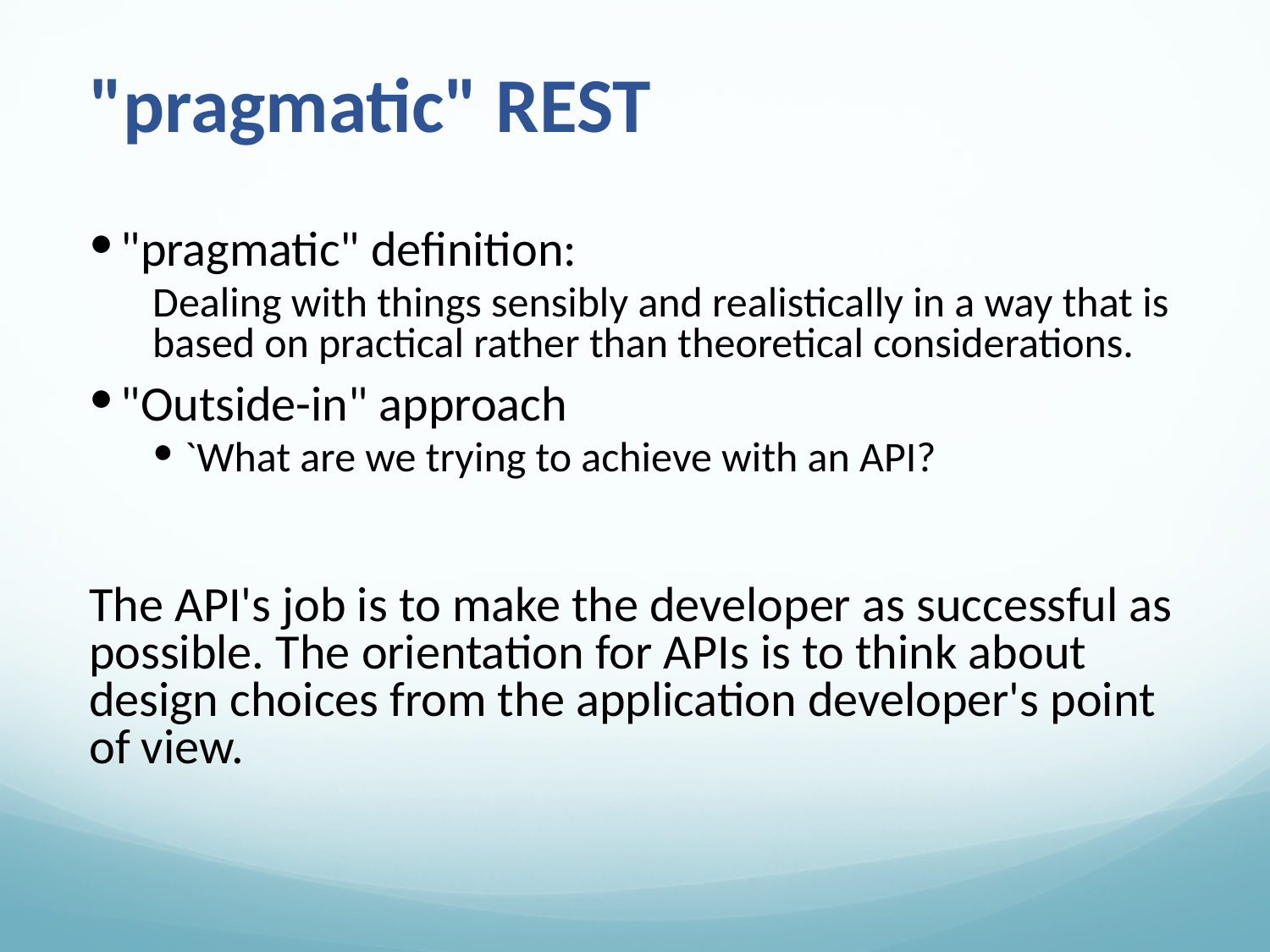

# "pragmatic" REST
"pragmatic" definition:
Dealing with things sensibly and realistically in a way that is based on practical rather than theoretical considerations.
"Outside-in" approach
`What are we trying to achieve with an API?

The API's job is to make the developer as successful as possible. The orientation for APIs is to think about design choices from the application developer's point of view.